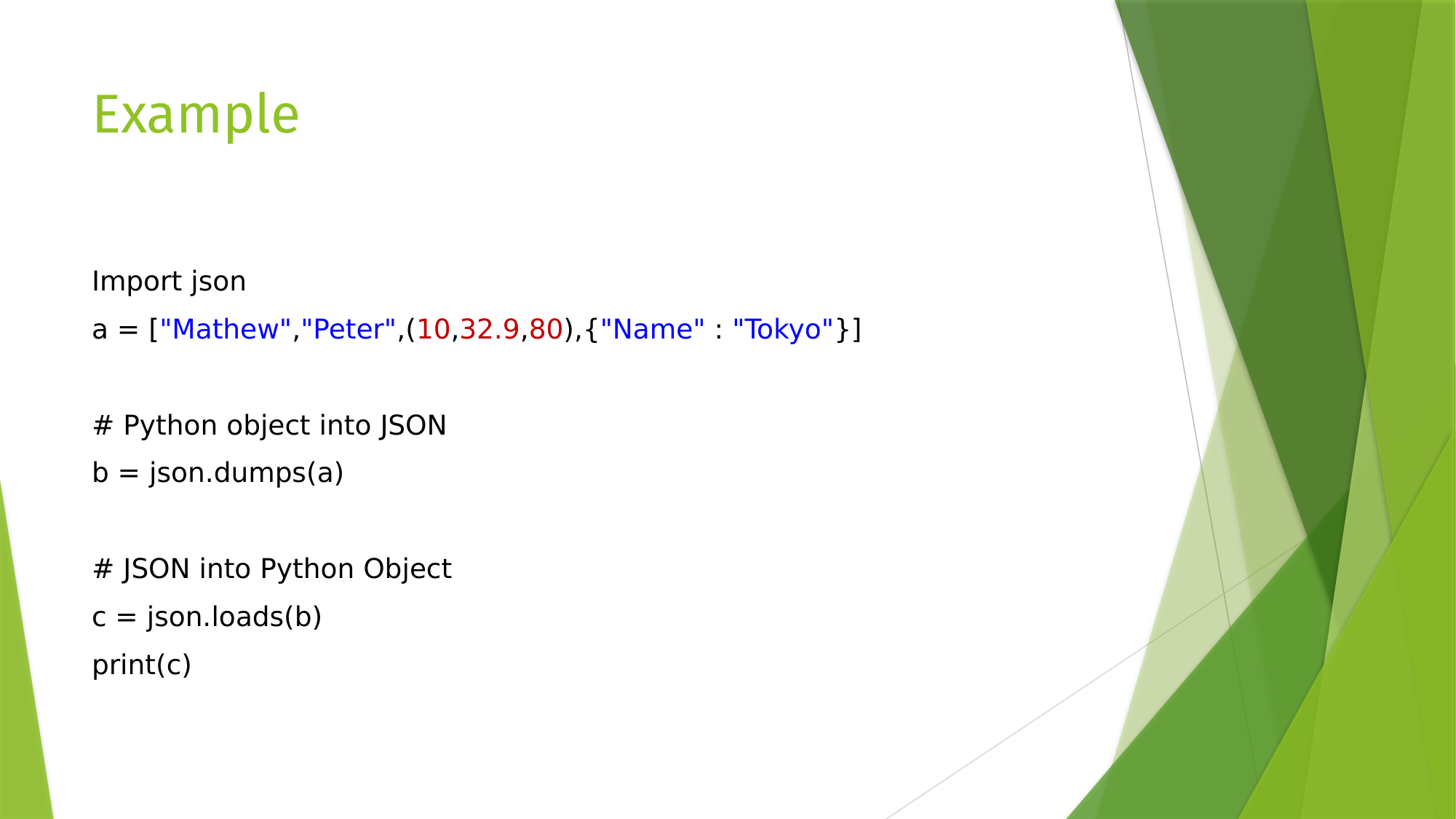

# Example
Import json
a = ["Mathew","Peter",(10,32.9,80),{"Name" : "Tokyo"}]

# Python object into JSON
b = json.dumps(a)

# JSON into Python Object
c = json.loads(b)
print(c)